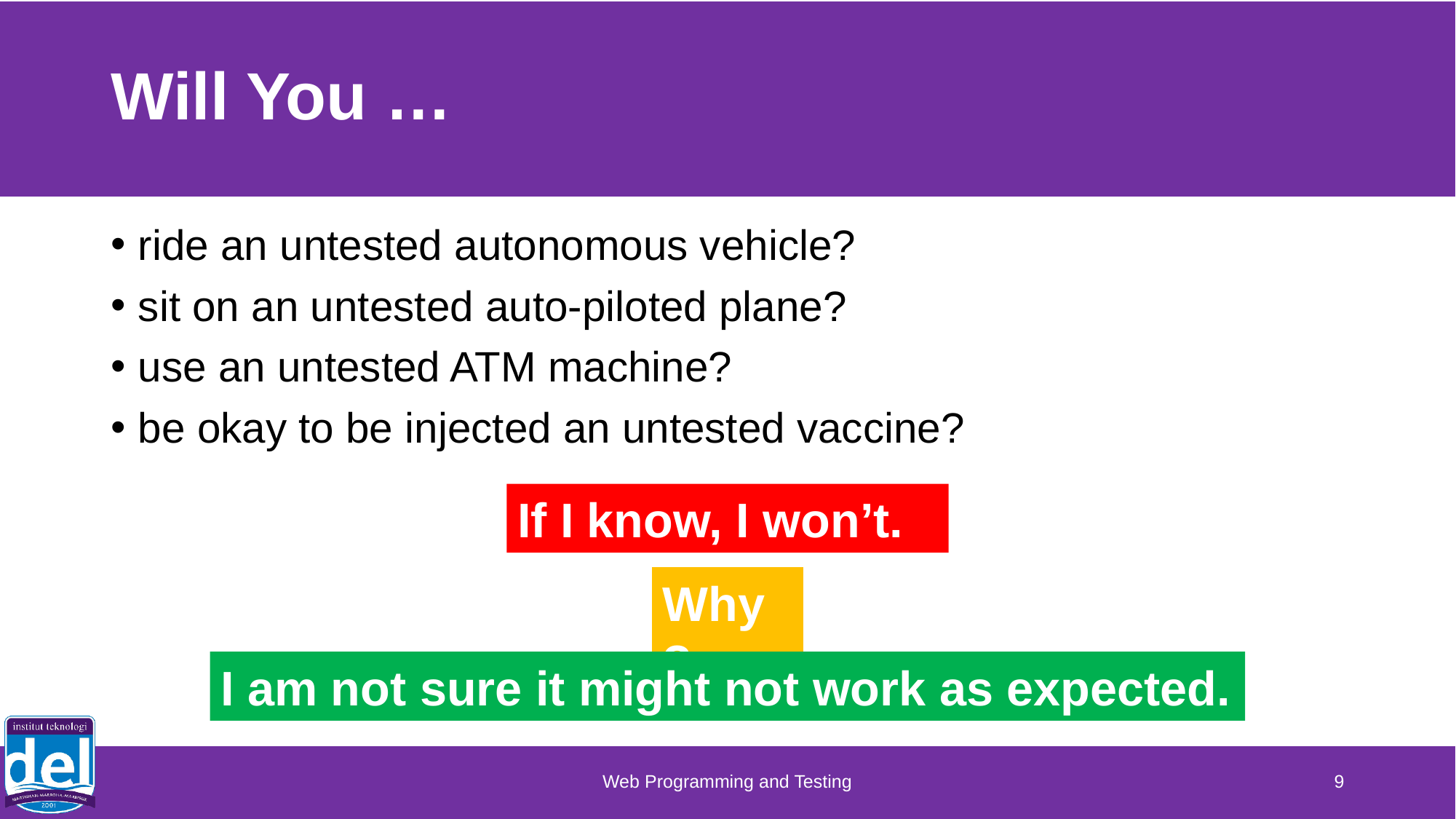

# Will You …
ride an untested autonomous vehicle?
sit on an untested auto-piloted plane?
use an untested ATM machine?
be okay to be injected an untested vaccine?
If I know, I won’t.
Why?
I am not sure it might not work as expected.
Web Programming and Testing
9